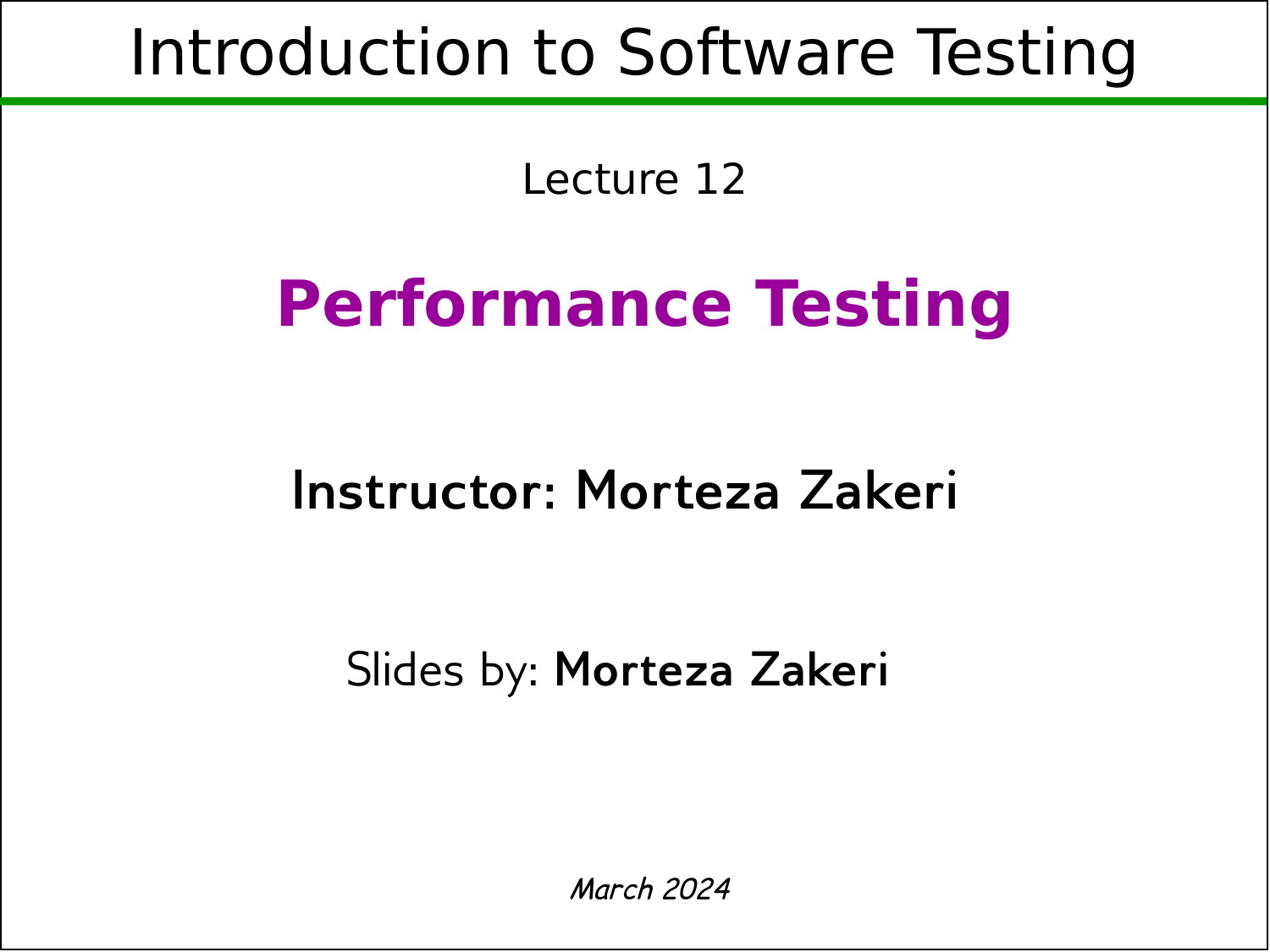

# Introduction to Software Testing Lecture 12 Performance Testing
Instructor: Morteza Zakeri
Slides by: Morteza Zakeri

March 2024